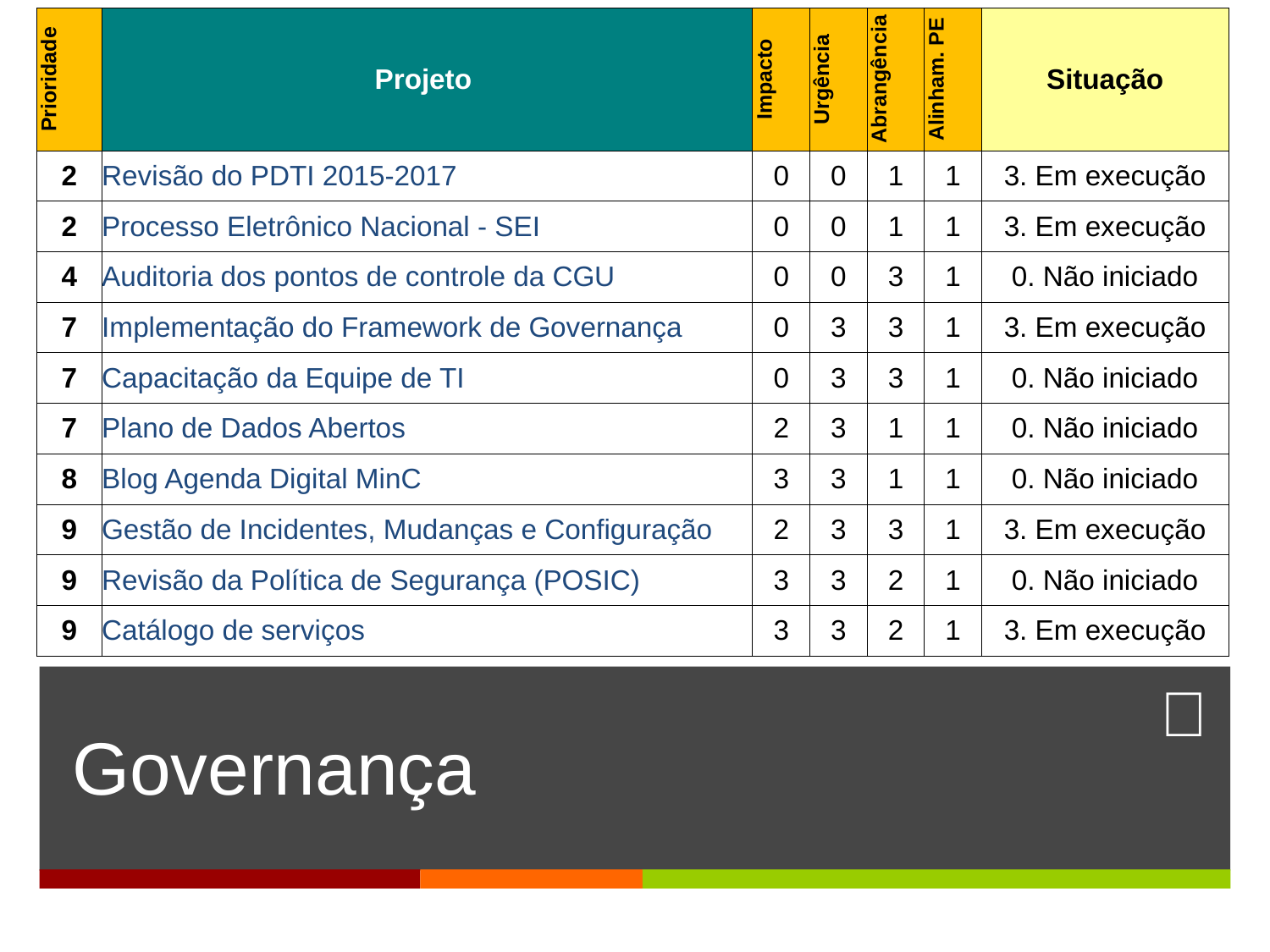

| Prioridade | Projeto | Impacto | Urgência | Abrangência | Alinham. PE | Situação |
| --- | --- | --- | --- | --- | --- | --- |
| 2 | Revisão do PDTI 2015-2017 | 0 | 0 | 1 | 1 | 3. Em execução |
| 2 | Processo Eletrônico Nacional - SEI | 0 | 0 | 1 | 1 | 3. Em execução |
| 4 | Auditoria dos pontos de controle da CGU | 0 | 0 | 3 | 1 | 0. Não iniciado |
| 7 | Implementação do Framework de Governança | 0 | 3 | 3 | 1 | 3. Em execução |
| 7 | Capacitação da Equipe de TI | 0 | 3 | 3 | 1 | 0. Não iniciado |
| 7 | Plano de Dados Abertos | 2 | 3 | 1 | 1 | 0. Não iniciado |
| 8 | Blog Agenda Digital MinC | 3 | 3 | 1 | 1 | 0. Não iniciado |
| 9 | Gestão de Incidentes, Mudanças e Configuração | 2 | 3 | 3 | 1 | 3. Em execução |
| 9 | Revisão da Política de Segurança (POSIC) | 3 | 3 | 2 | 1 | 0. Não iniciado |
| 9 | Catálogo de serviços | 3 | 3 | 2 | 1 | 3. Em execução |
# Governança